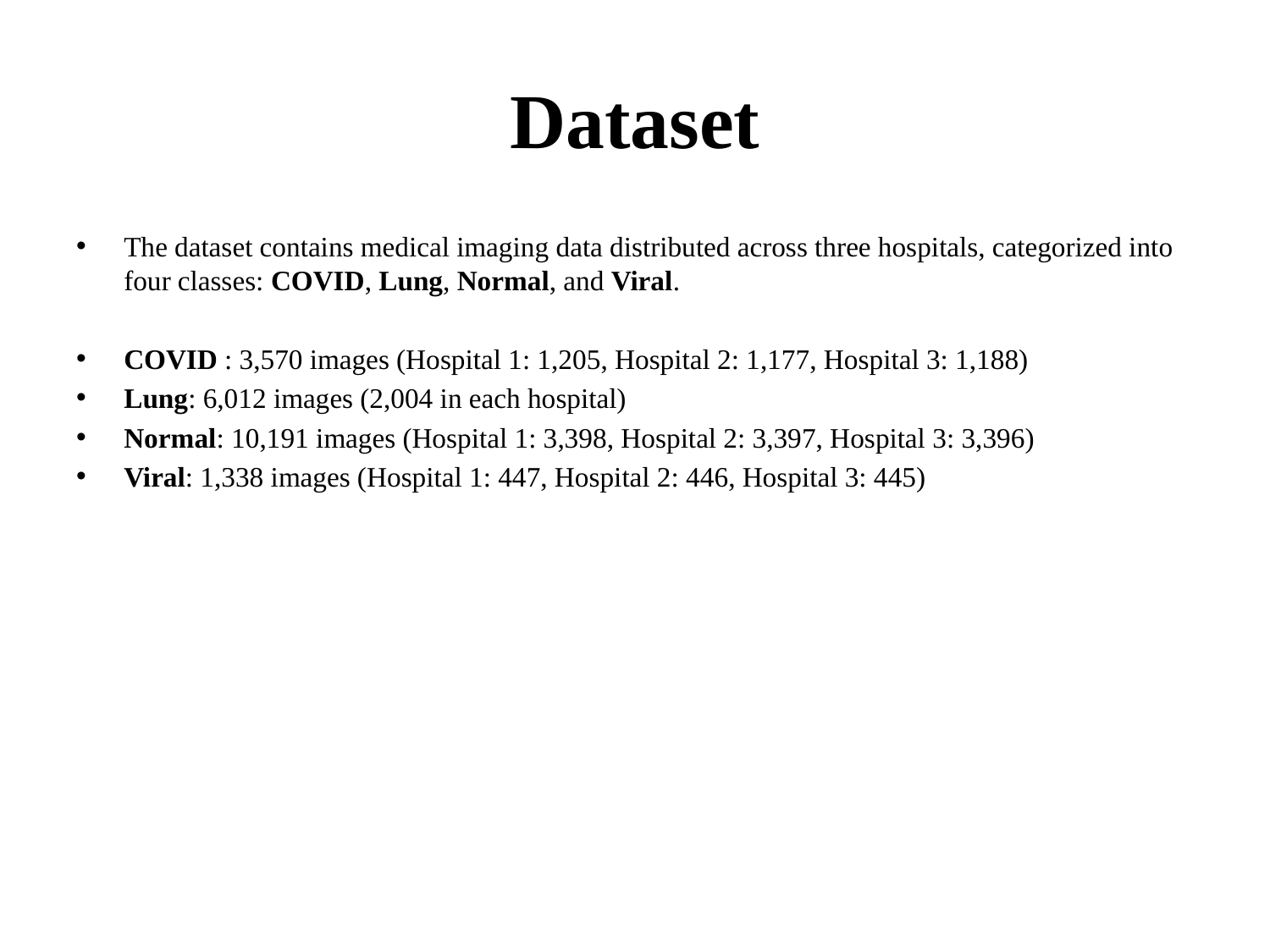

# Dataset
The dataset contains medical imaging data distributed across three hospitals, categorized into four classes: COVID, Lung, Normal, and Viral.

COVID : 3,570 images (Hospital 1: 1,205, Hospital 2: 1,177, Hospital 3: 1,188)
Lung: 6,012 images (2,004 in each hospital)
Normal: 10,191 images (Hospital 1: 3,398, Hospital 2: 3,397, Hospital 3: 3,396)
Viral: 1,338 images (Hospital 1: 447, Hospital 2: 446, Hospital 3: 445)